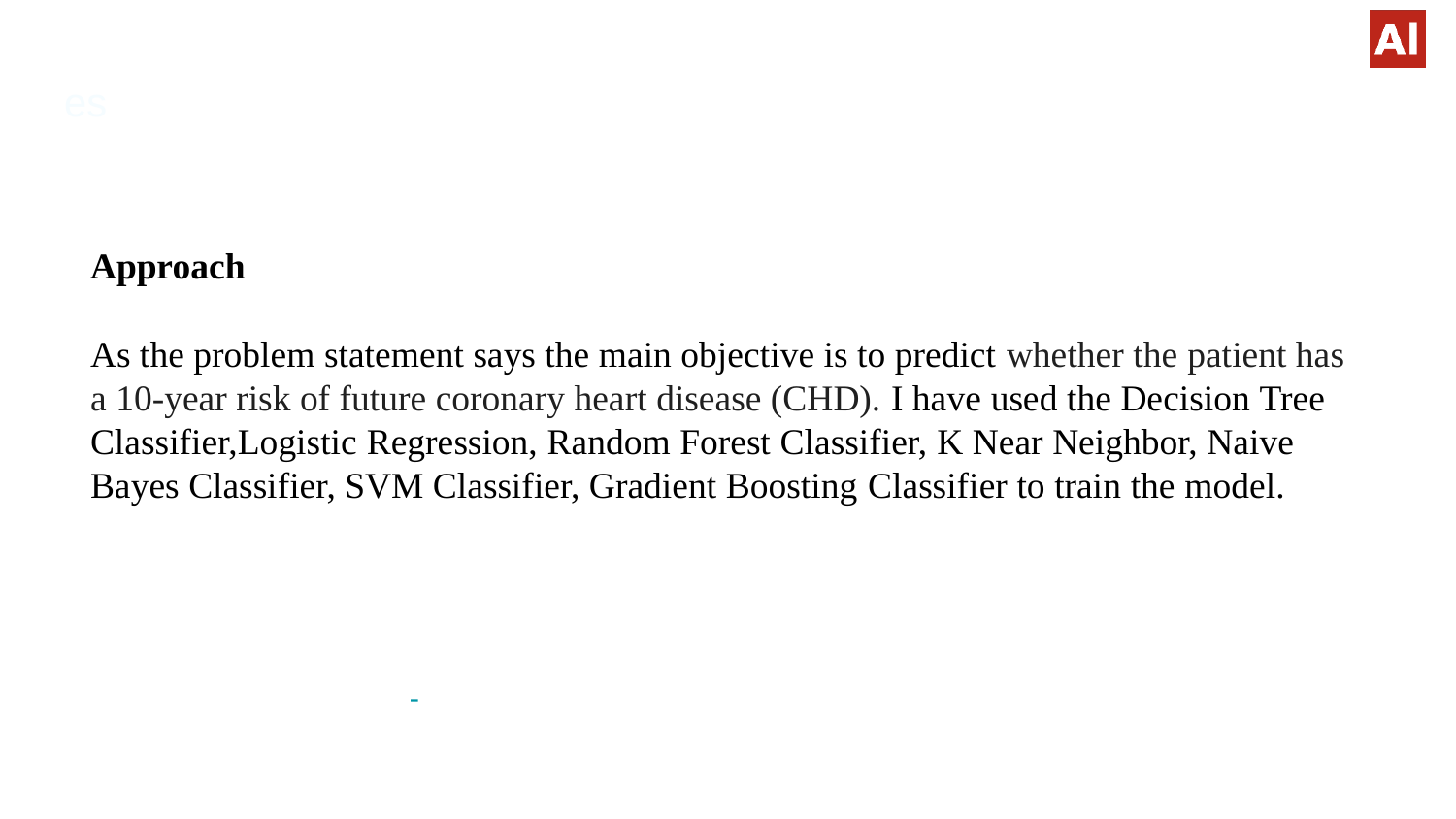

# es

Approach

As the problem statement says the main objective is to predict whether the patient has a 10-year risk of future coronary heart disease (CHD). I have used the Decision Tree Classifier,Logistic Regression, Random Forest Classifier, K Near Neighbor, Naive Bayes Classifier, SVM Classifier, Gradient Boosting Classifier to train the model.